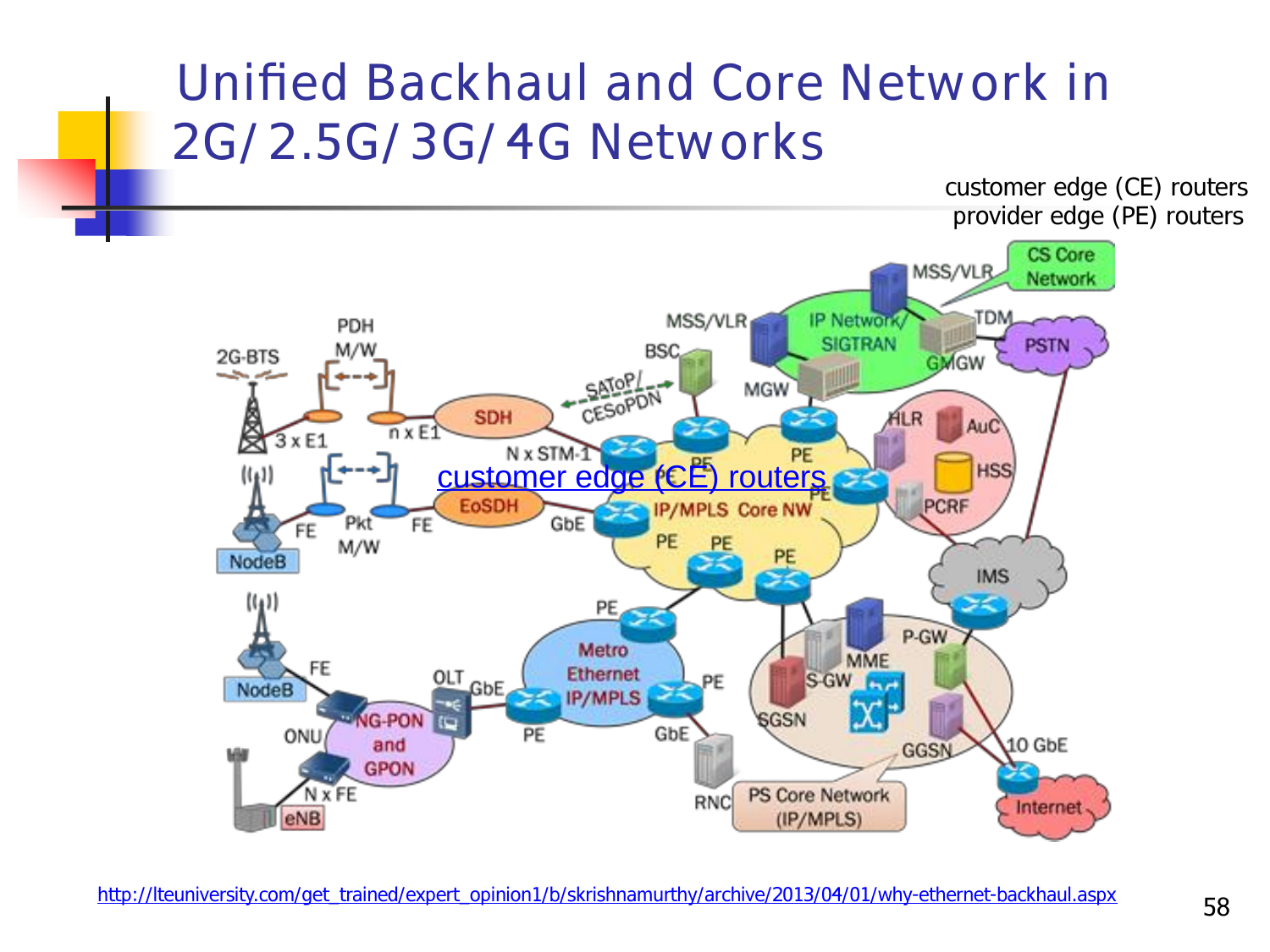

# Unified Backhaul and Core Network in
2G/2.5G/3G/4G Networks
customer edge (CE) routers  provider edge (PE) routers

customer edge (CE) routers
http://lteuniversity.com/get_trained/expert_opinion1/b/skrishnamurthy/archive/2013/04/01/why-ethernet-backhaul.aspx
58